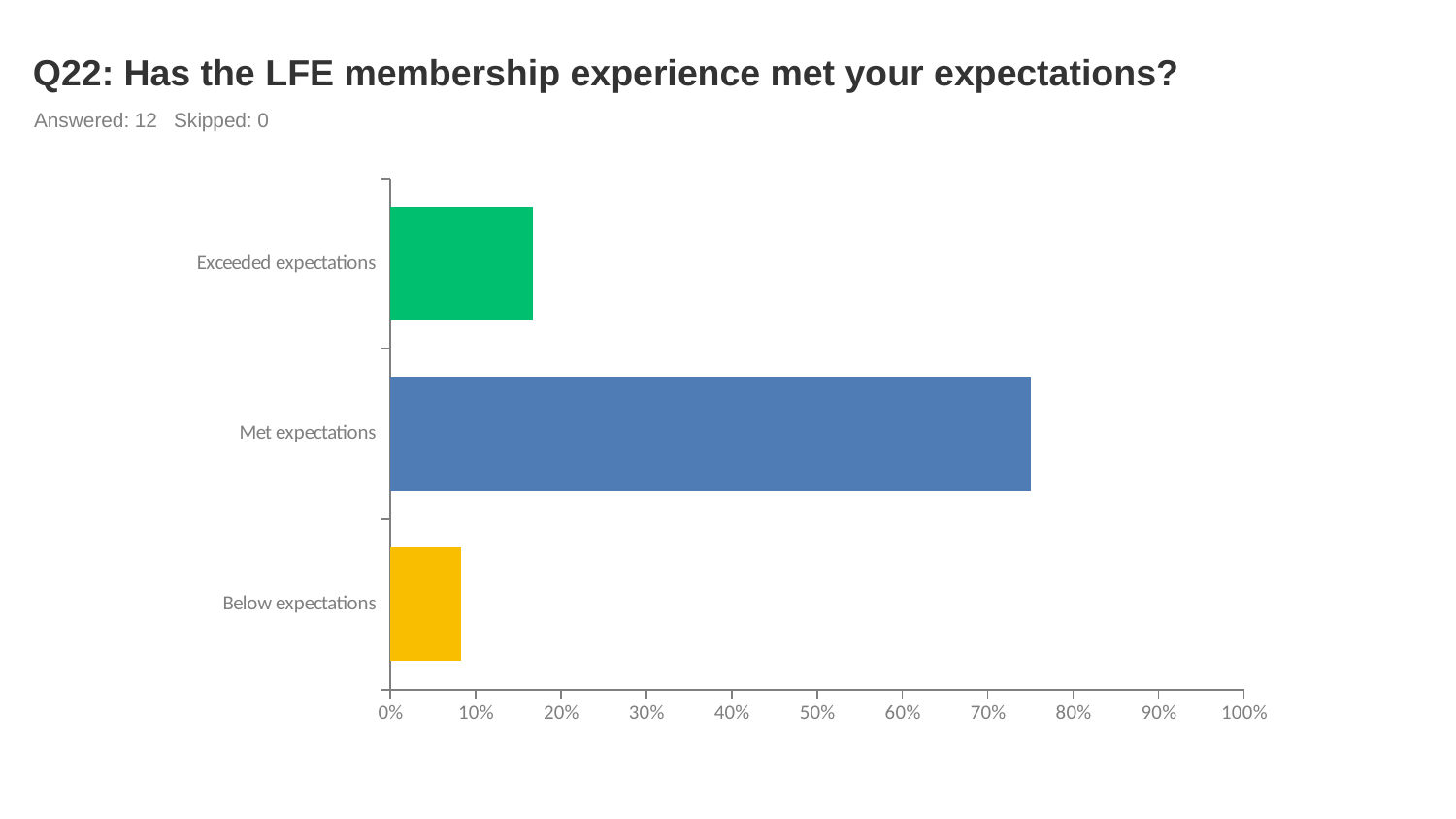

# Q22: Has the LFE membership experience met your expectations?
Answered: 12   Skipped: 0

### Chart

| Category |   |
|---|---|
| Exceeded expectations | 0.1667 |
| Met expectations | 0.75 |
| Below expectations | 0.0833 |